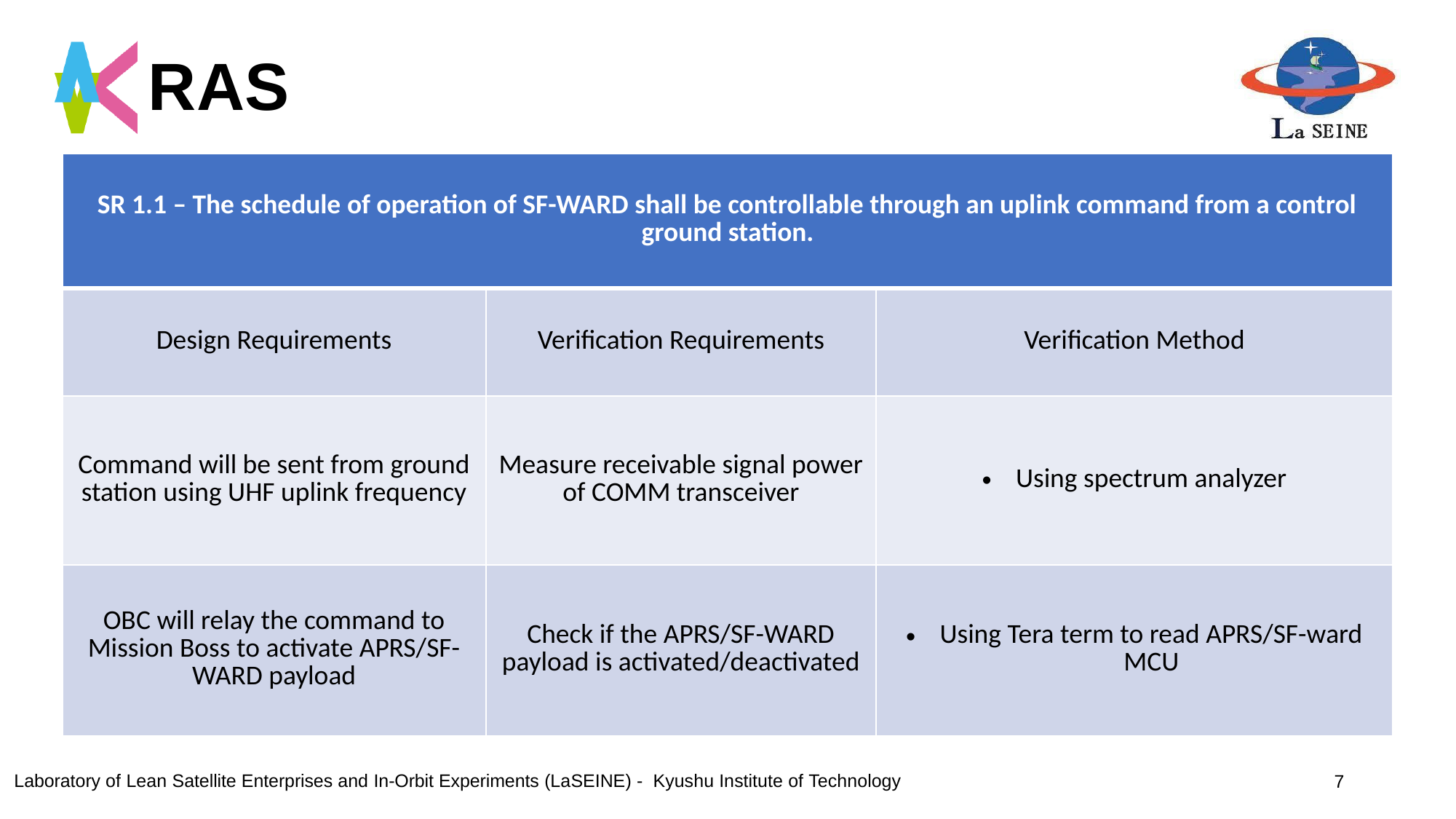

# RAS
| SR 1.1 – The schedule of operation of SF-WARD shall be controllable through an uplink command from a control ground station. |  |  |
| --- | --- | --- |
| Design Requirements | Verification Requirements | Verification Method |
| Command will be sent from ground station using UHF uplink frequency | Measure receivable signal power of COMM transceiver | Using spectrum analyzer |
| OBC will relay the command to Mission Boss to activate APRS/SF-WARD payload | Check if the APRS/SF-WARD payload is activated/deactivated | Using Tera term to read APRS/SF-ward MCU |
7